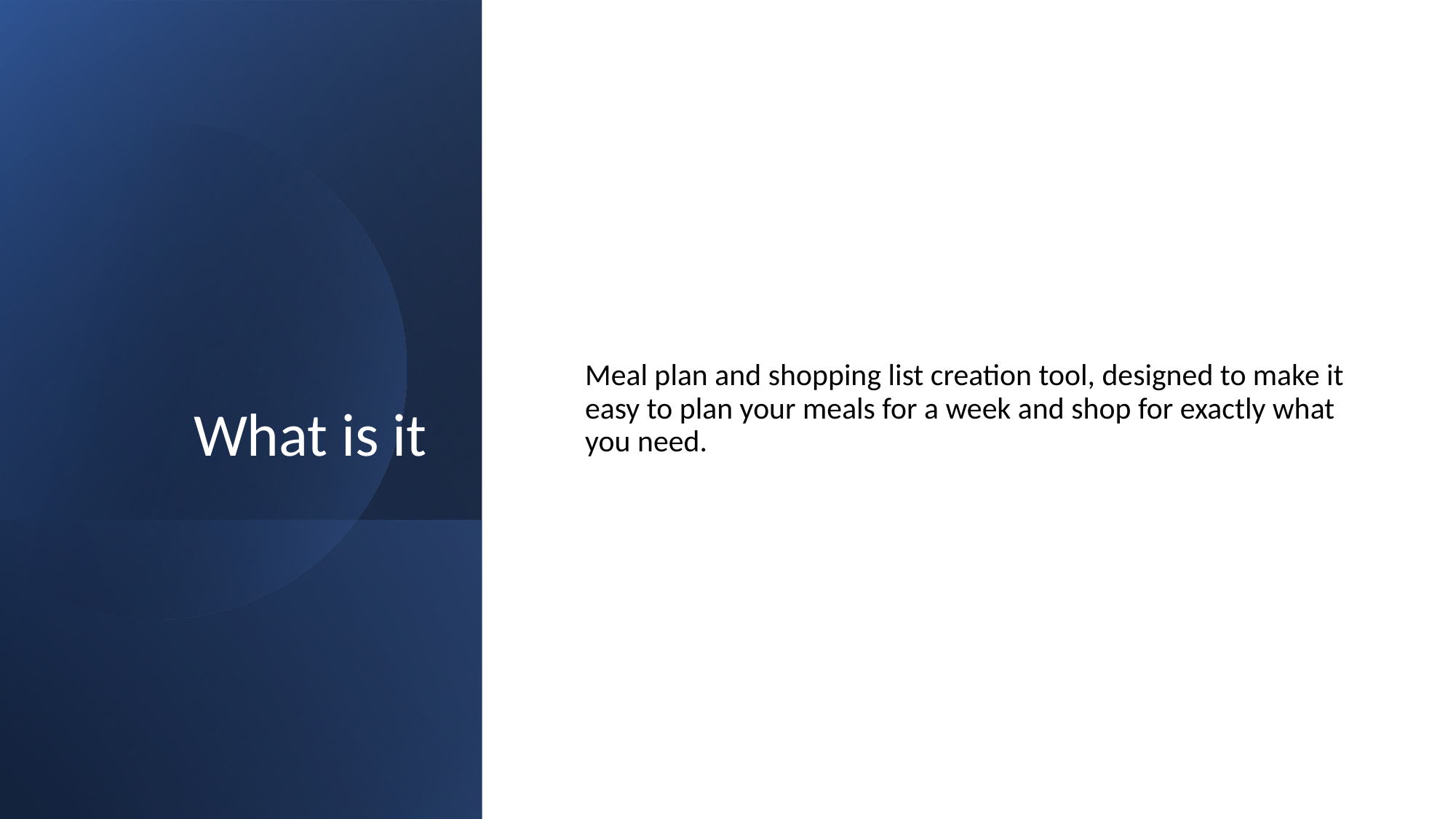

# What is it
Meal plan and shopping list creation tool, designed to make it easy to plan your meals for a week and shop for exactly what you need.